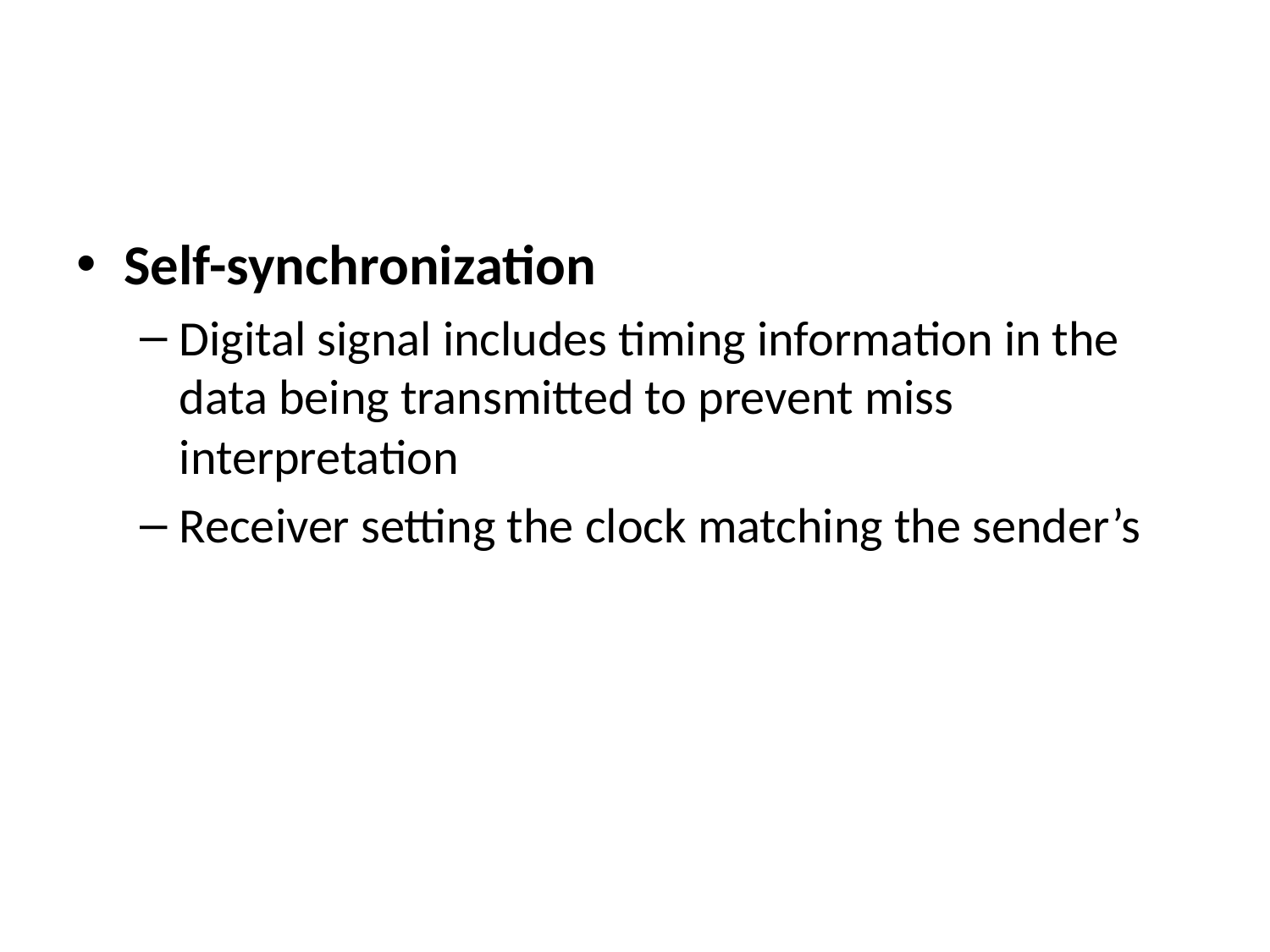

#
Self-synchronization
Digital signal includes timing information in the data being transmitted to prevent miss interpretation
Receiver setting the clock matching the sender’s